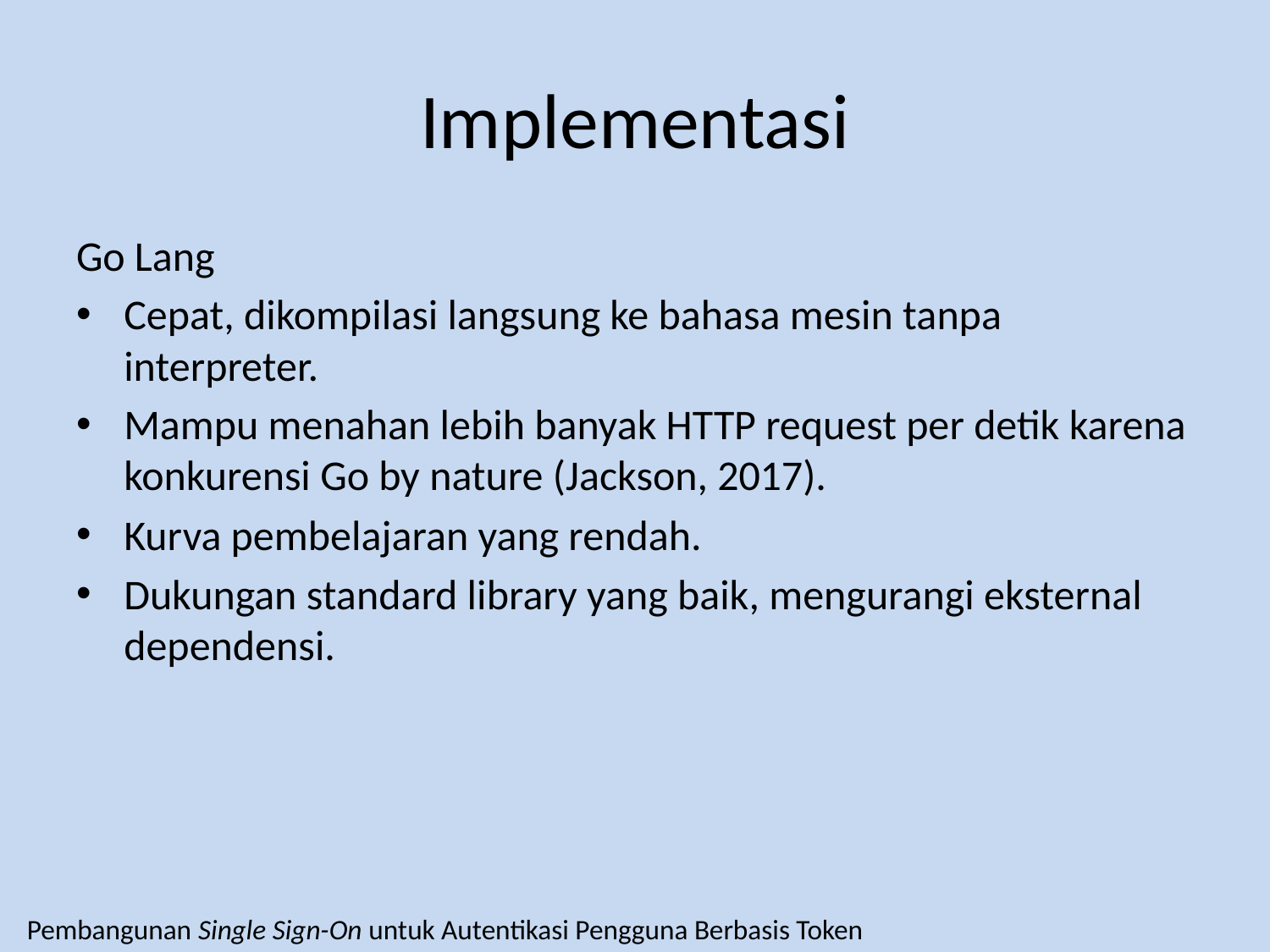

# Implementasi
Go Lang
Cepat, dikompilasi langsung ke bahasa mesin tanpa interpreter.
Mampu menahan lebih banyak HTTP request per detik karena konkurensi Go by nature (Jackson, 2017).
Kurva pembelajaran yang rendah.
Dukungan standard library yang baik, mengurangi eksternal dependensi.

Pembangunan Single Sign-On untuk Autentikasi Pengguna Berbasis Token